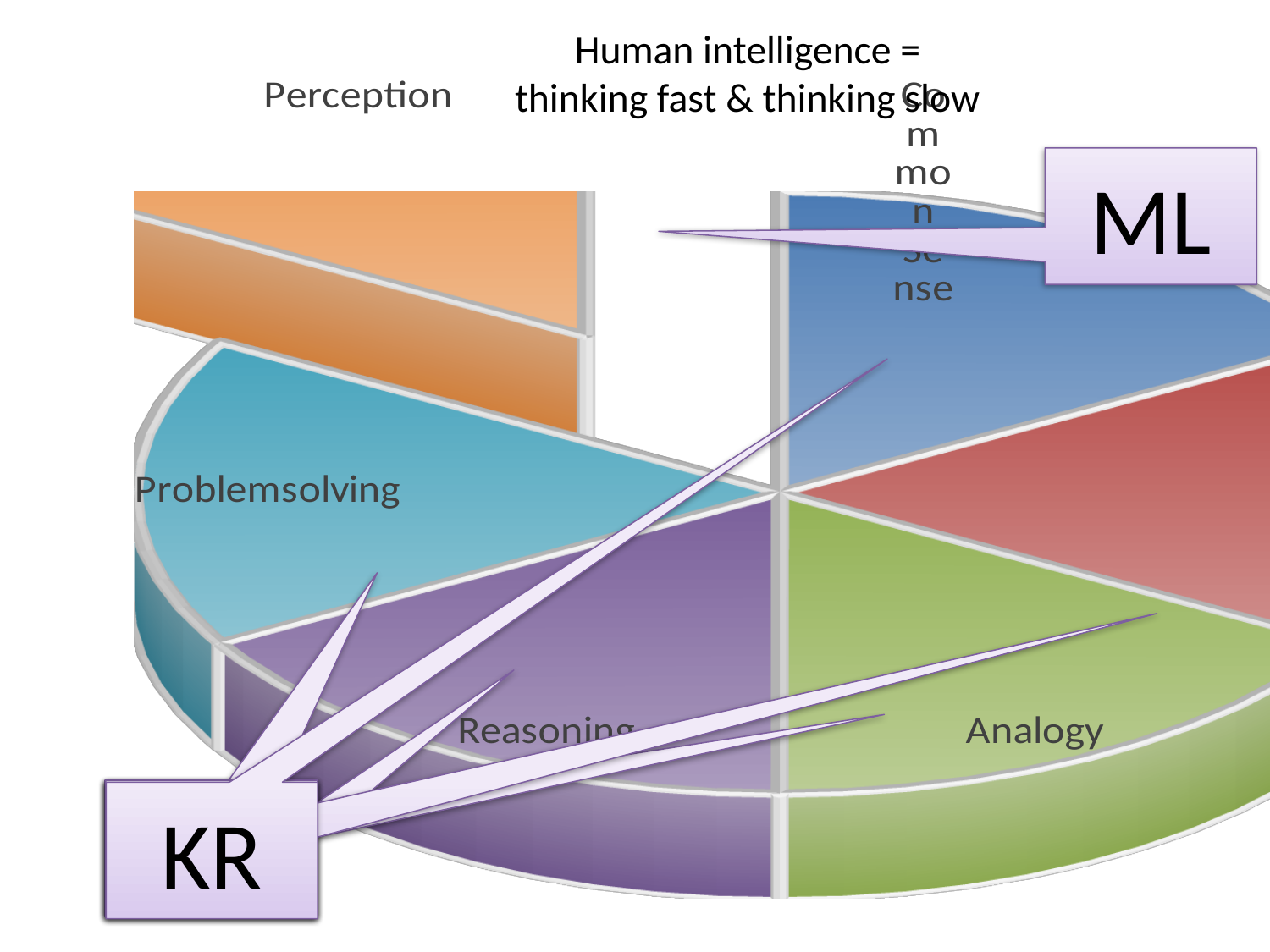

[unsupported chart]

# Human intelligence = thinking fast & thinking slow

[unsupported chart]

ML
KR
KR
KR
KR
KR